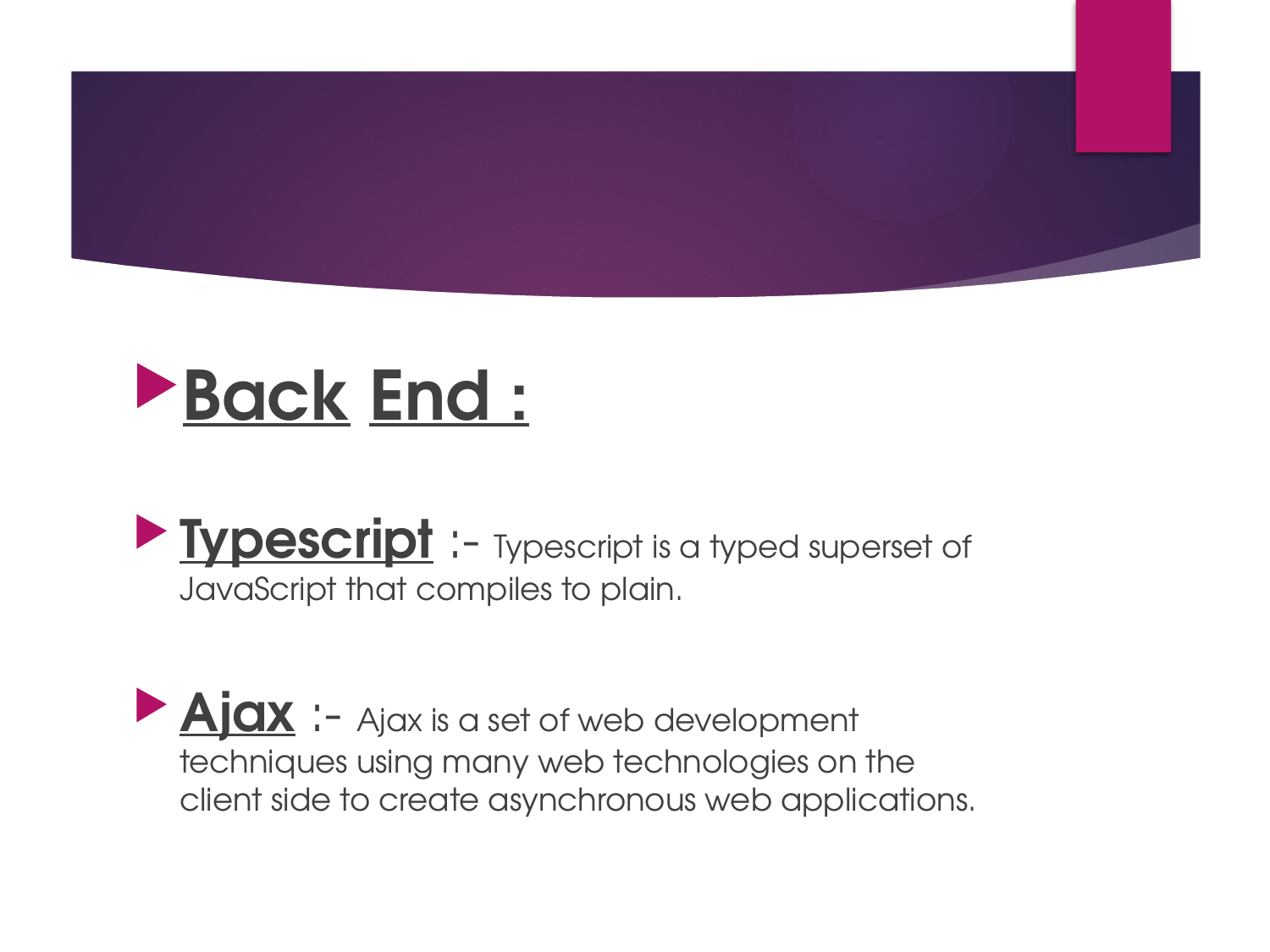

#
Back End :

Typescript :- Typescript is a typed superset of JavaScript that compiles to plain.

Ajax :- Ajax is a set of web development techniques using many web technologies on the client side to create asynchronous web applications.